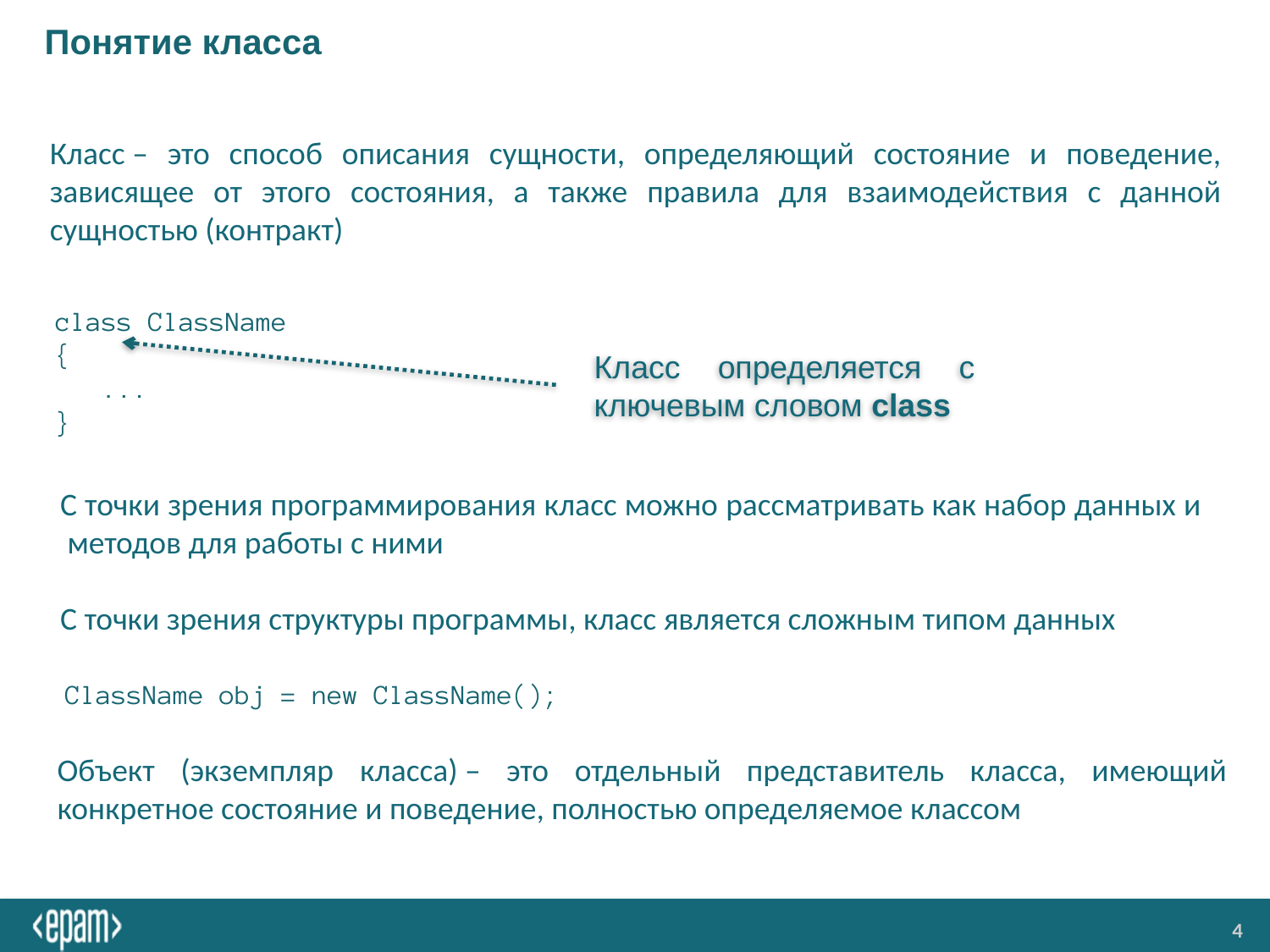

# Понятие класса
Класс – это способ описания сущности, определяющий состояние и поведение, зависящее от этого состояния, а также правила для взаимодействия с данной сущностью (контракт)
class ClassName
{
   ...
}
Класс определяется с ключевым словом class

С точки зрения программирования класс можно рассматривать как набор данных и   методов для работы с ними

С точки зрения структуры программы, класс является сложным типом данных
ClassName obj = new ClassName();
Объект (экземпляр класса) – это отдельный представитель класса, имеющий конкретное состояние и поведение, полностью определяемое классом